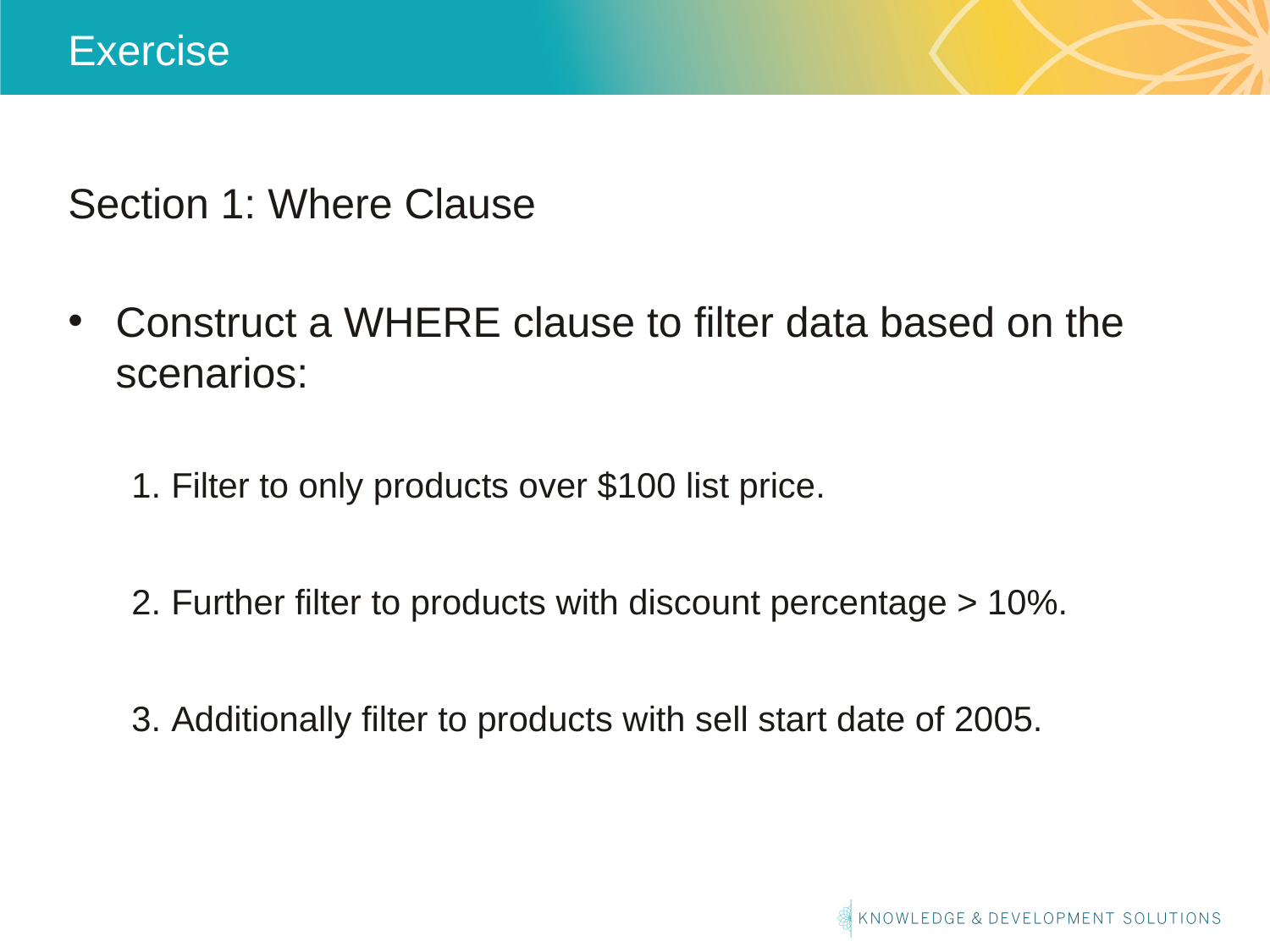

# Exercise
Section 1: Where Clause

Construct a WHERE clause to filter data based on the scenarios:

Filter to only products over $100 list price.

Further filter to products with discount percentage > 10%.

Additionally filter to products with sell start date of 2005.